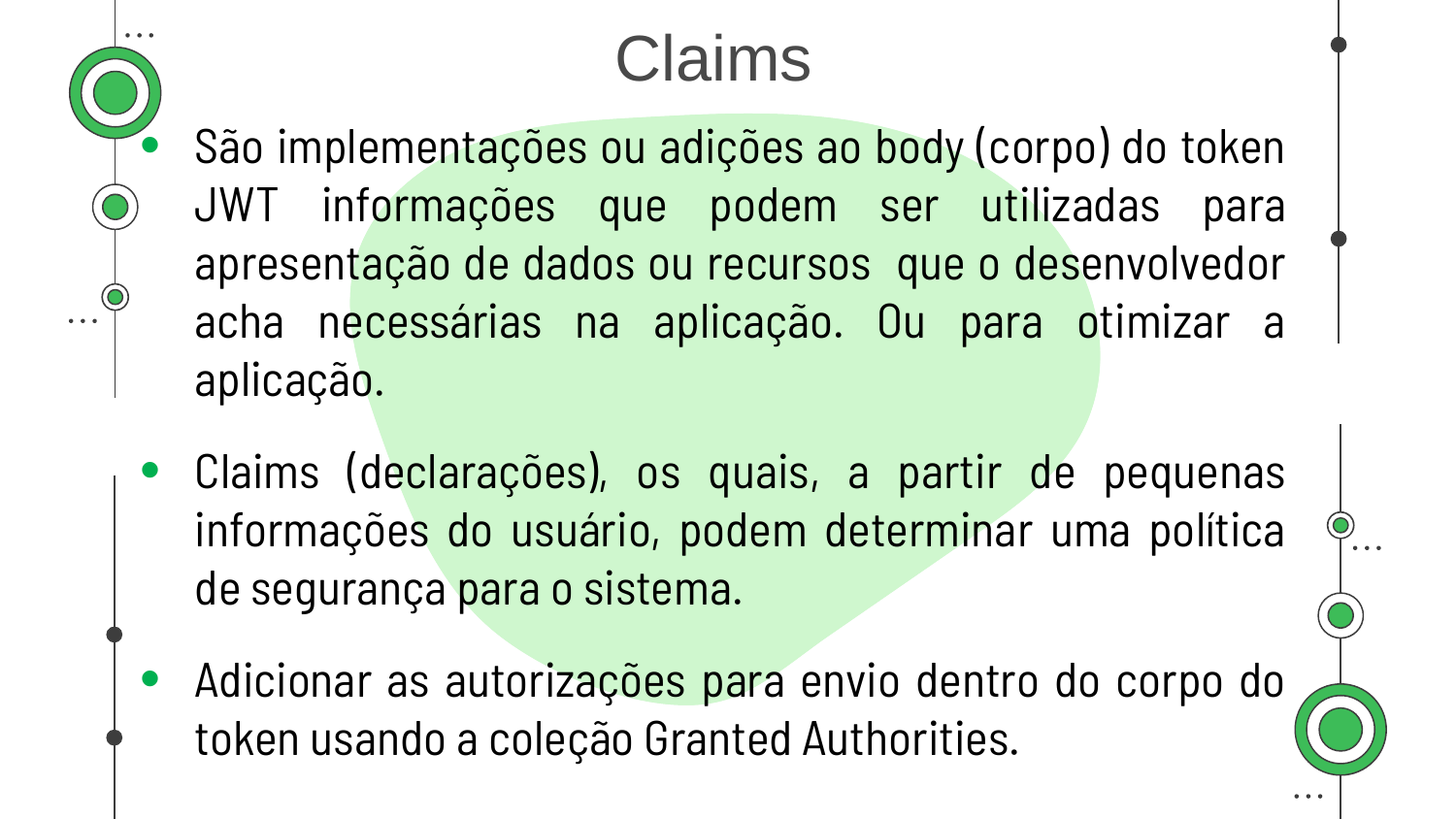

# Claims
São implementações ou adições ao body (corpo) do token JWT informações que podem ser utilizadas para apresentação de dados ou recursos  que o desenvolvedor acha necessárias na aplicação. Ou para otimizar a aplicação.

Claims (declarações), os quais, a partir de pequenas informações do usuário, podem determinar uma política de segurança para o sistema.

Adicionar as autorizações para envio dentro do corpo do token usando a coleção Granted Authorities.